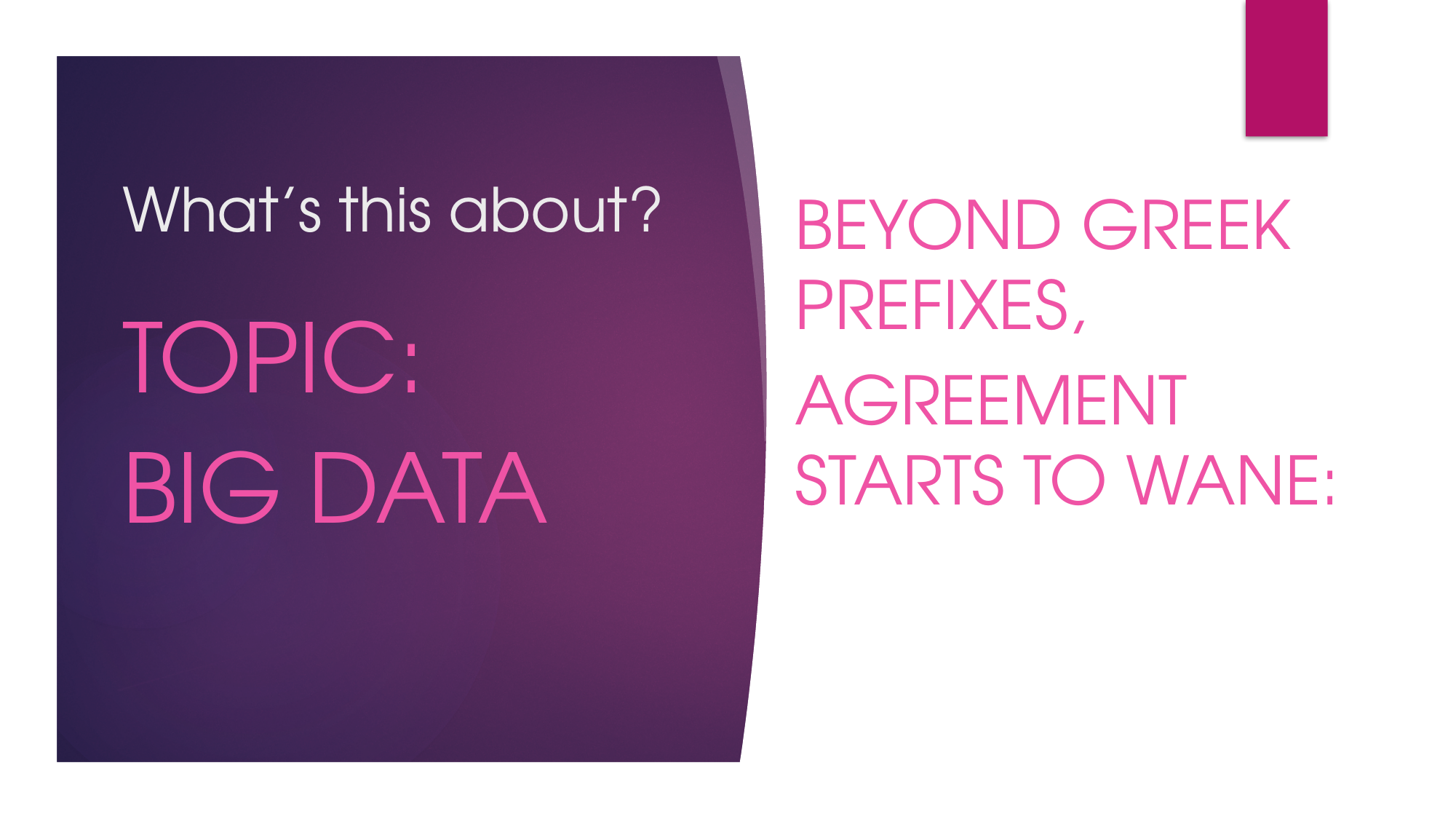

Beyond Greek prefixes,
agreement starts to wane:

TOPIC:
Big Data

# What’s this about?